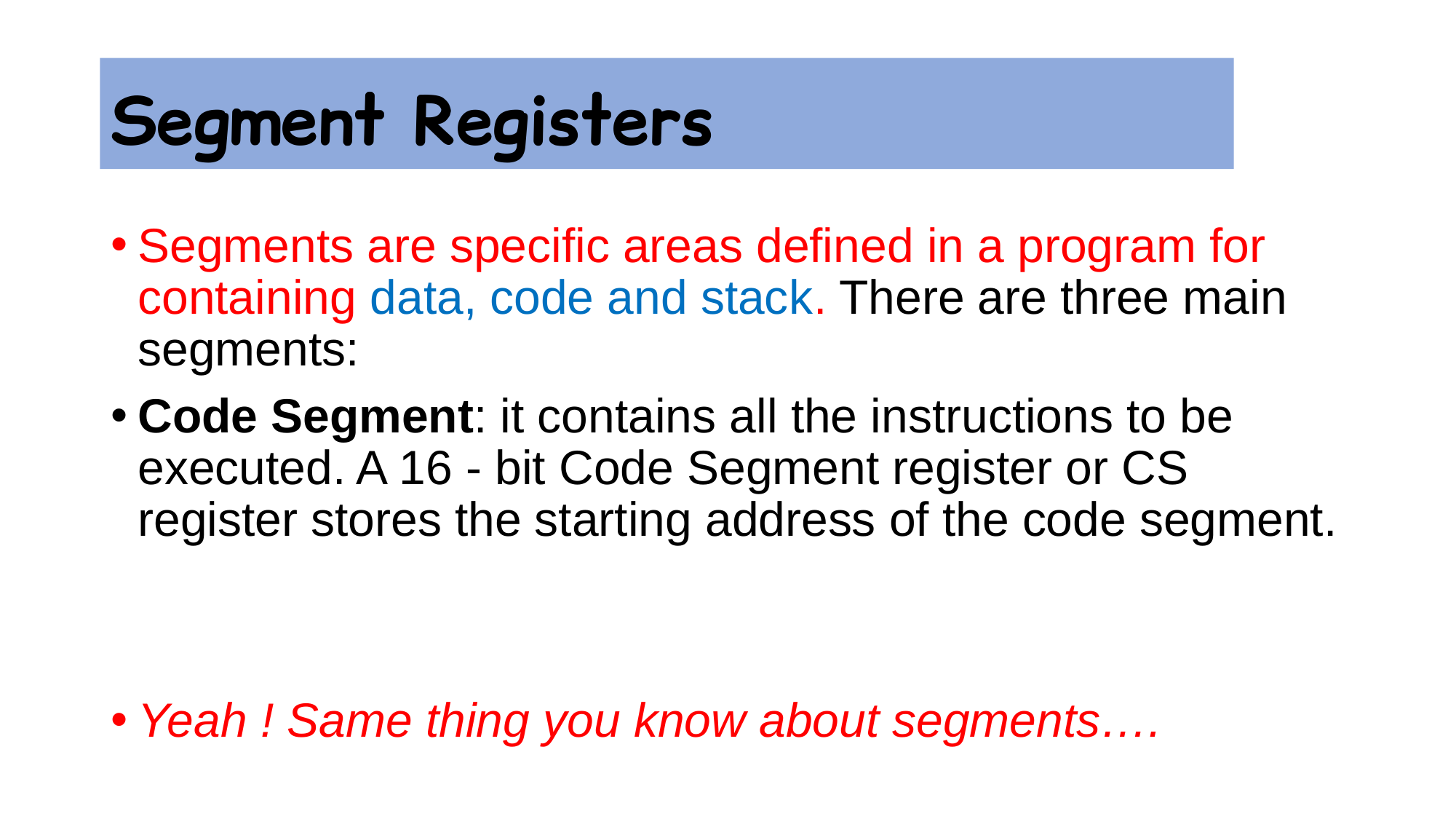

# Segment Registers

Segments are specific areas defined in a program for containing data, code and stack. There are three main segments:
Code Segment: it contains all the instructions to be executed. A 16 - bit Code Segment register or CS register stores the starting address of the code segment.

Yeah ! Same thing you know about segments….